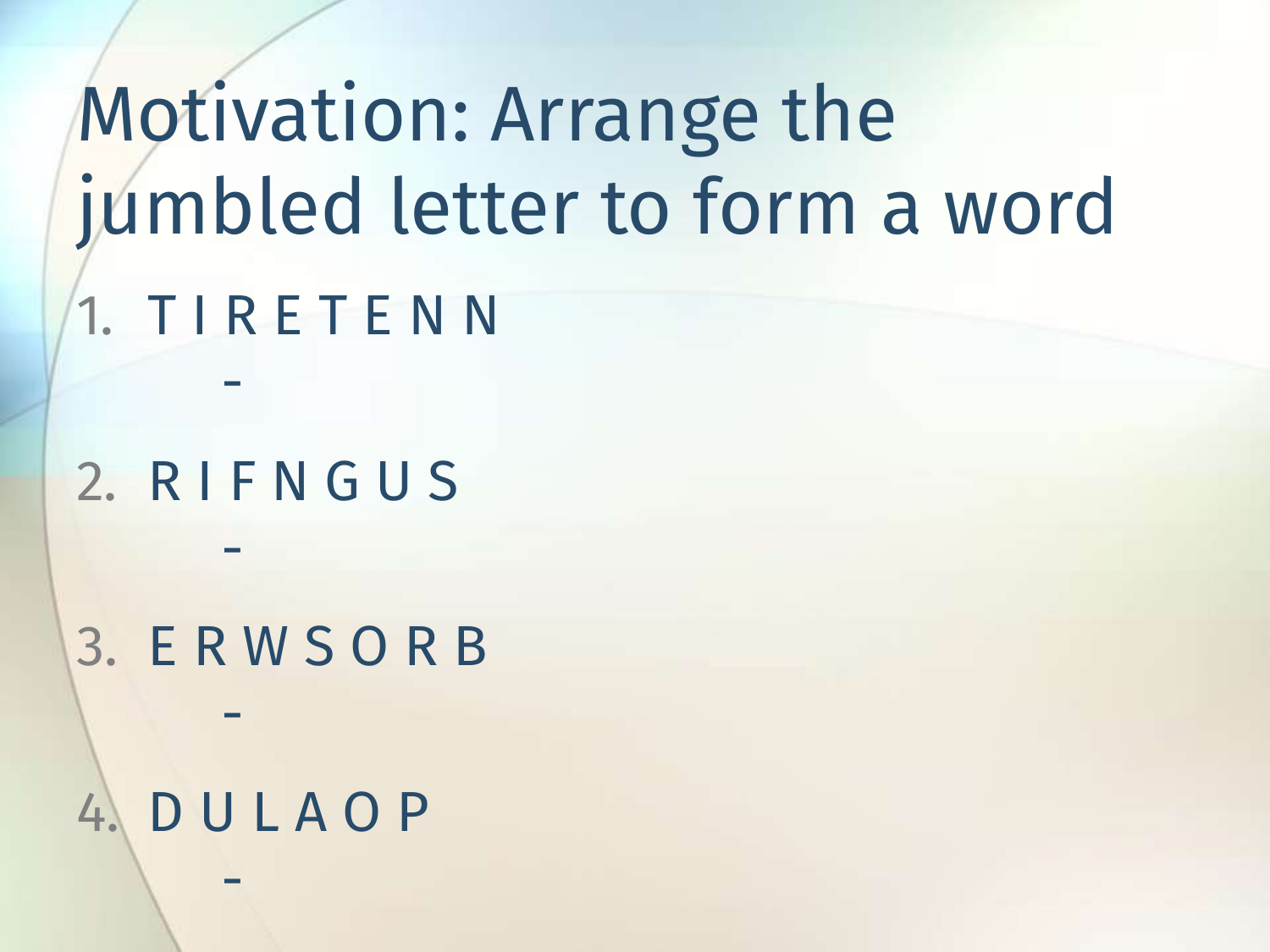

# Motivation: Arrange the  jumbled letter to form a word

T I R E T E N N	-
R I F N G U S	-
E R W S O R B	-
D U L A O P	-
D A L O N O D W -